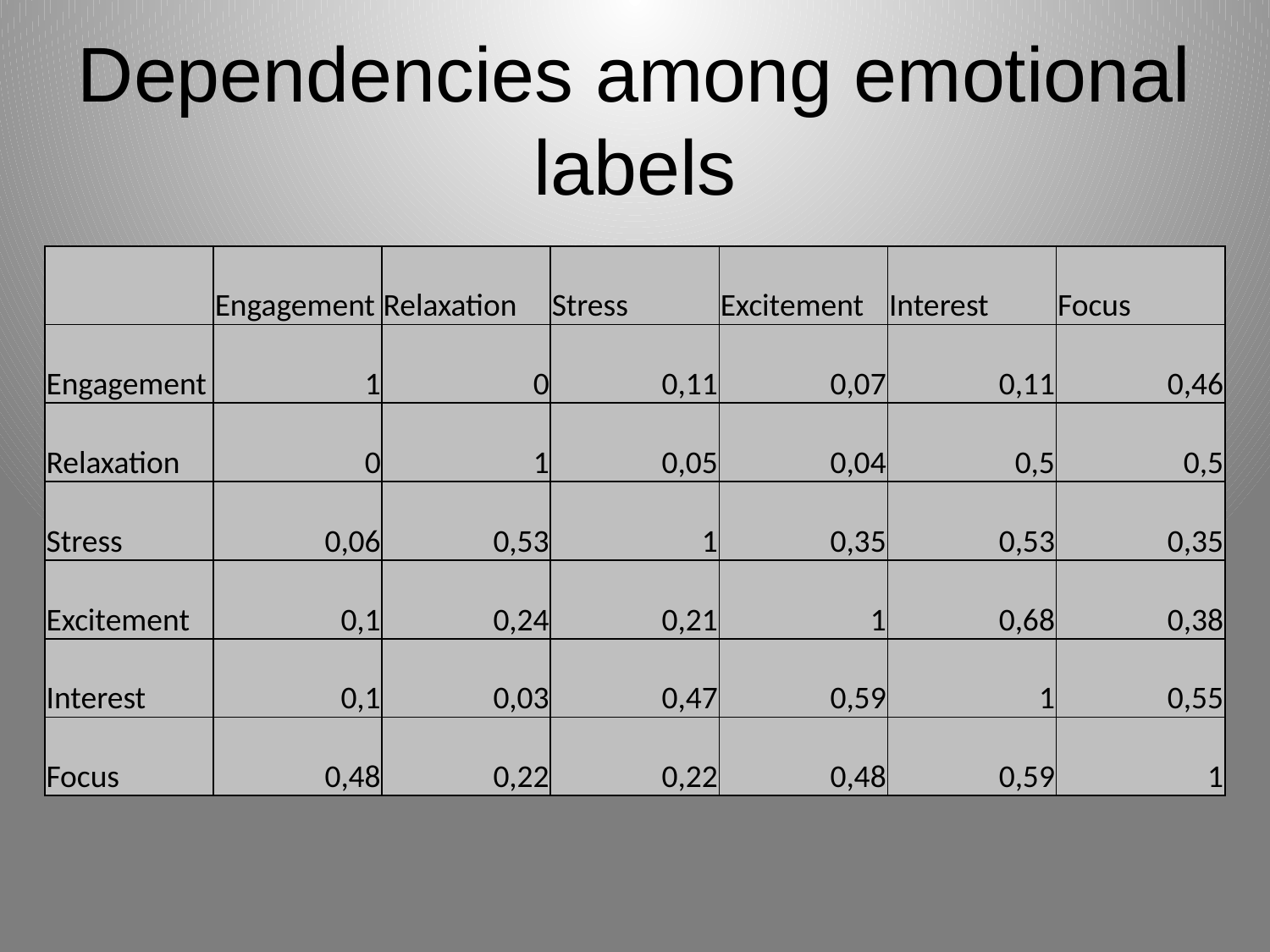

# Dependencies among emotional labels
|  | Engagement | Relaxation | Stress | Excitement | Interest | Focus |
| --- | --- | --- | --- | --- | --- | --- |
| Engagement | 1 | 0 | 0,11 | 0,07 | 0,11 | 0,46 |
| Relaxation | 0 | 1 | 0,05 | 0,04 | 0,5 | 0,5 |
| Stress | 0,06 | 0,53 | 1 | 0,35 | 0,53 | 0,35 |
| Excitement | 0,1 | 0,24 | 0,21 | 1 | 0,68 | 0,38 |
| Interest | 0,1 | 0,03 | 0,47 | 0,59 | 1 | 0,55 |
| Focus | 0,48 | 0,22 | 0,22 | 0,48 | 0,59 | 1 |